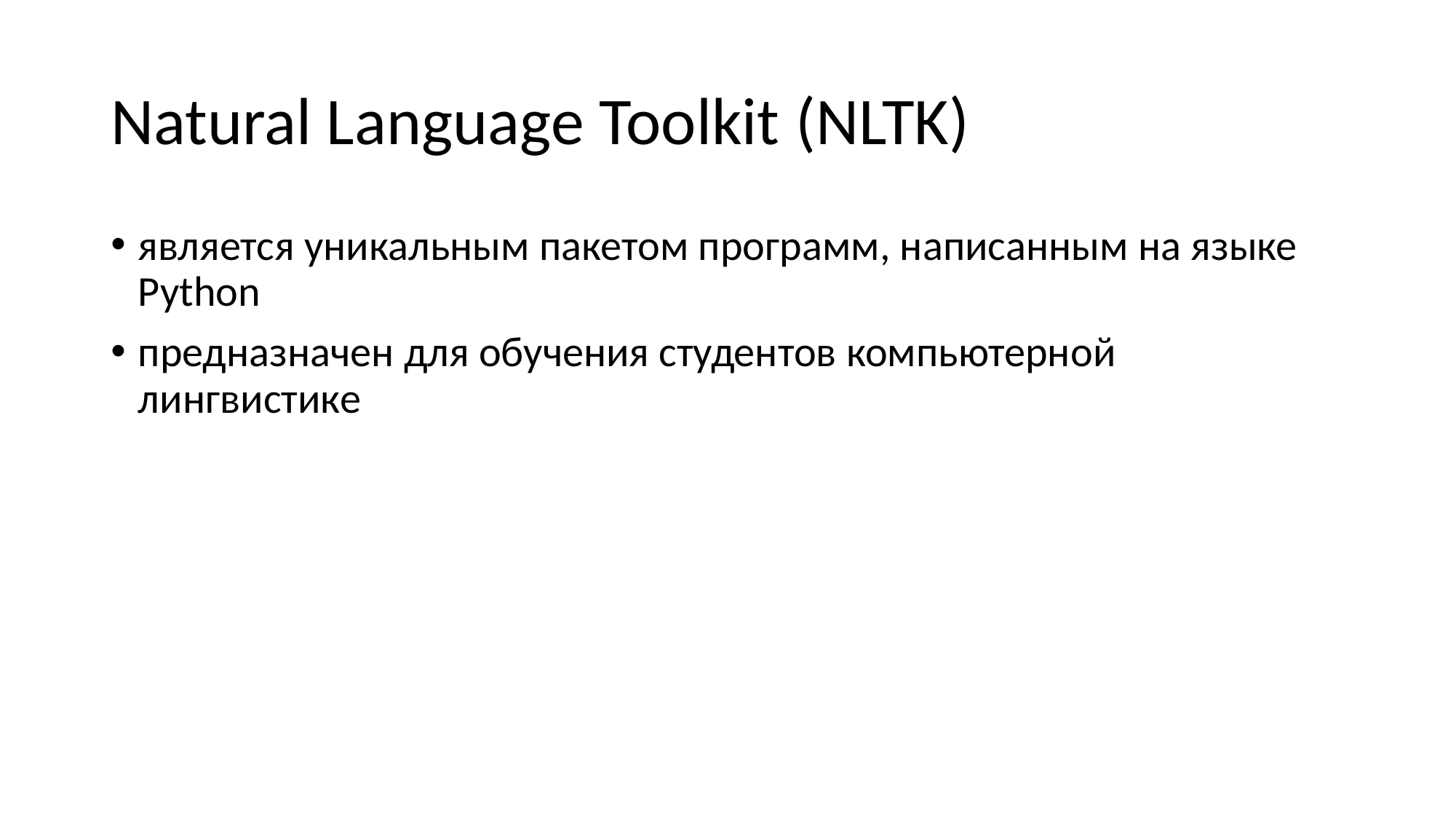

# Natural Language Toolkit (NLTK)
является уникальным пакетом программ, написанным на языке Python
предназначен для обучения студентов компьютерной лингвистике